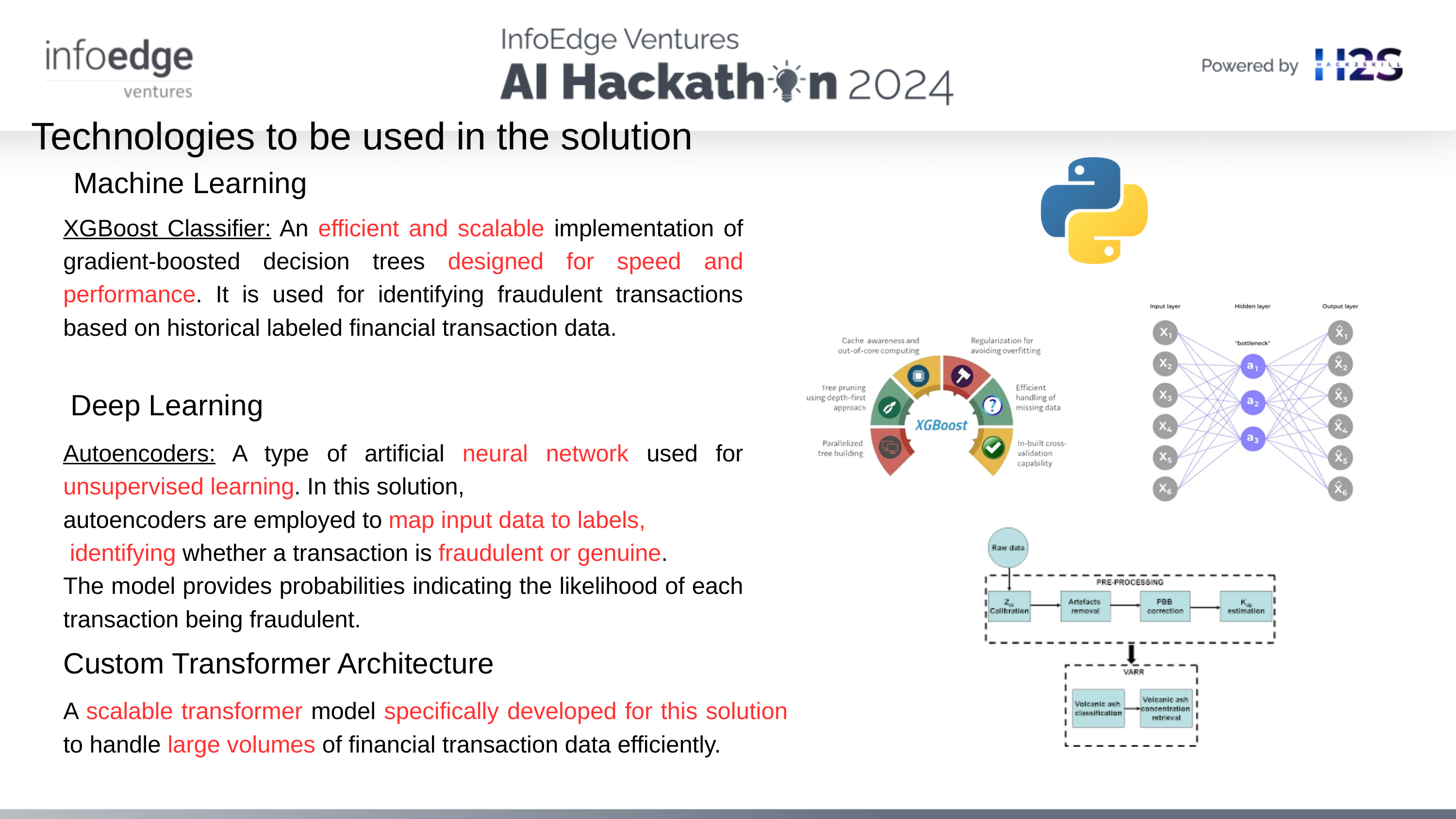

Technologies to be used in the solution

Machine Learning
XGBoost Classifier: An efficient and scalable implementation of gradient-boosted decision trees designed for speed and performance. It is used for identifying fraudulent transactions based on historical labeled financial transaction data.

Deep Learning
Autoencoders: A type of artificial neural network used for unsupervised learning. In this solution,
autoencoders are employed to map input data to labels,
 identifying whether a transaction is fraudulent or genuine.
The model provides probabilities indicating the likelihood of each transaction being fraudulent.

Custom Transformer Architecture
A scalable transformer model specifically developed for this solution to handle large volumes of financial transaction data efficiently.